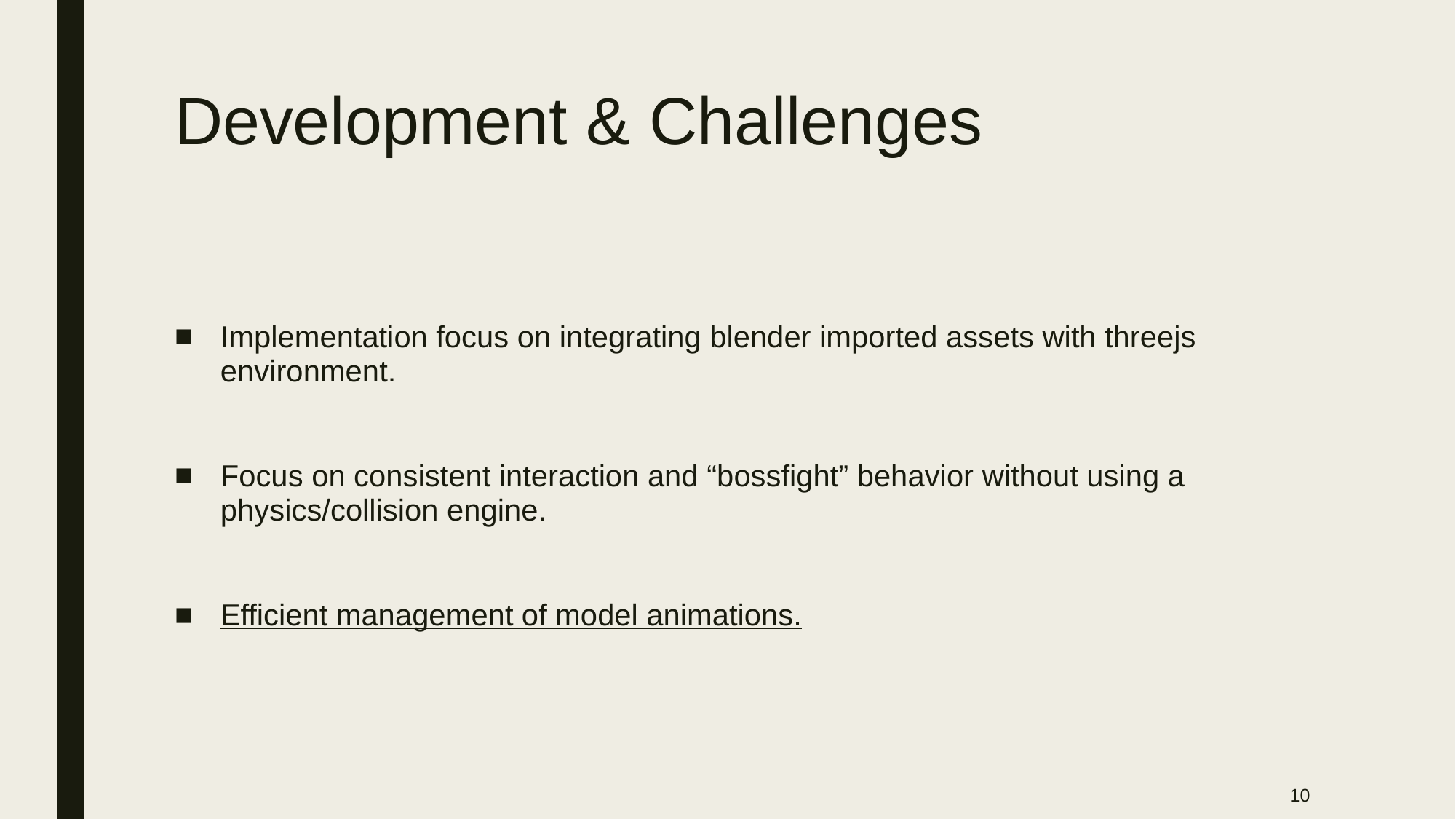

# Development & Challenges

Implementation focus on integrating blender imported assets with threejs environment.

Focus on consistent interaction and “bossfight” behavior without using a physics/collision engine.

Efficient management of model animations.

10